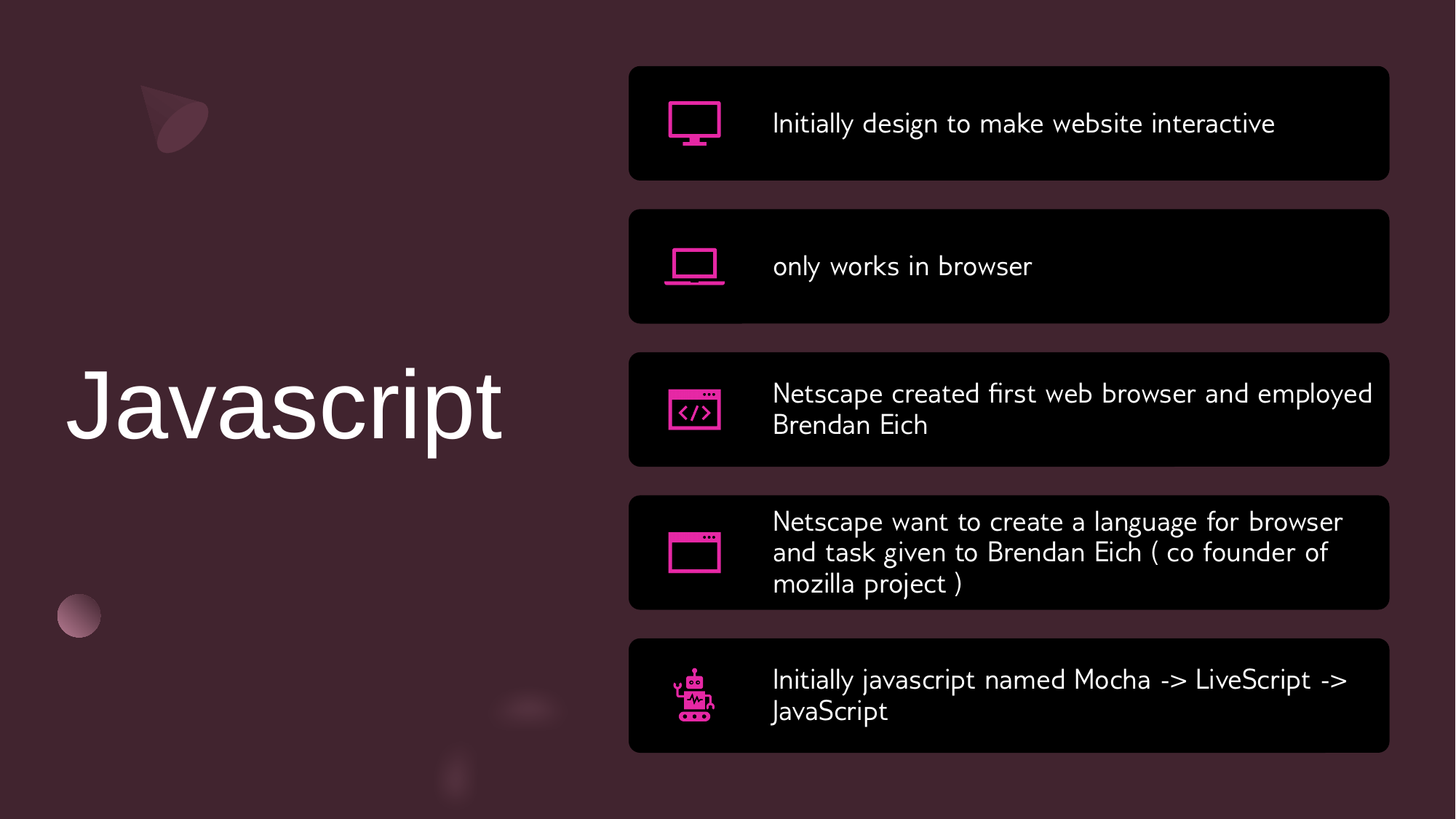

Initially design to make website interactive
only works in browser
Netscape created first web browser and employed Brendan Eich
Netscape want to create a language for browser and task given to Brendan Eich ( co founder of mozilla project )
Initially javascript named Mocha -> LiveScript -> JavaScript

# Javascript